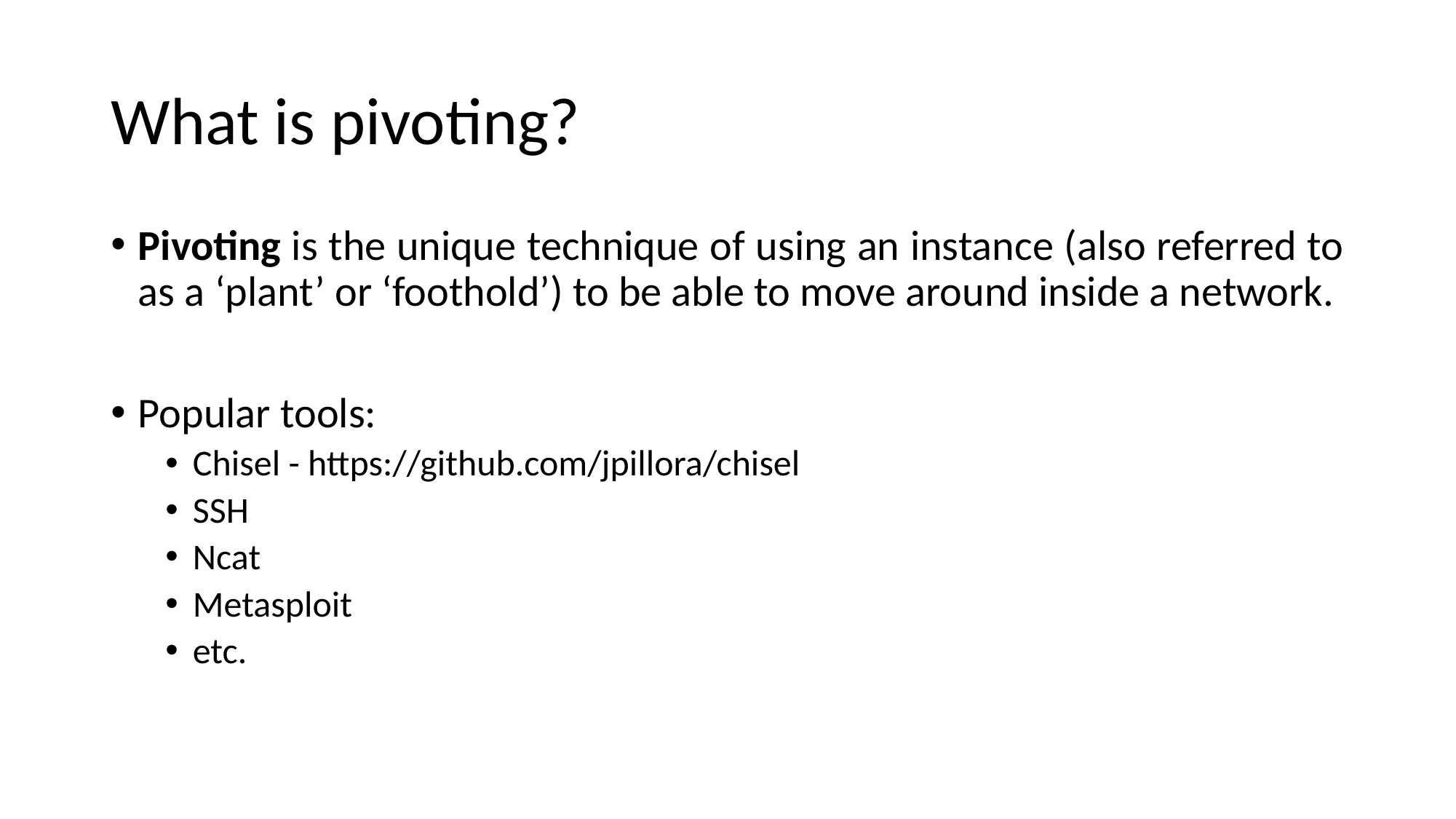

# What is pivoting?
Pivoting is the unique technique of using an instance (also referred to as a ‘plant’ or ‘foothold’) to be able to move around inside a network.

Popular tools:
Chisel - https://github.com/jpillora/chisel
SSH
Ncat
Metasploit
etc.